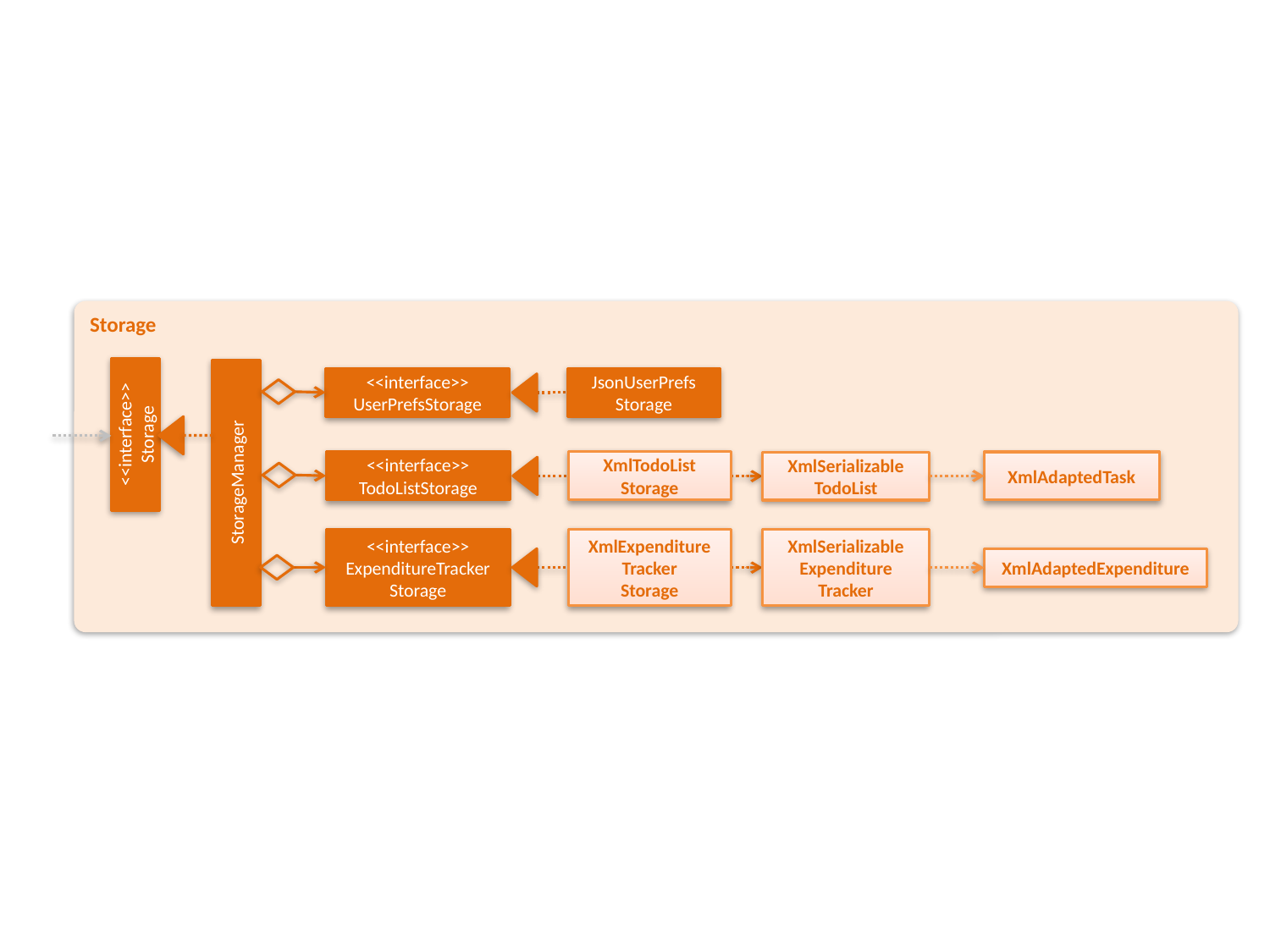

Storage
<<interface>>
UserPrefsStorage
JsonUserPrefs
Storage

<<interface>>
Storage

<<interface>>
TodoListStorage
XmlTodoList
Storage
XmlAdaptedTask
XmlSerializable
TodoList
StorageManager

<<interface>>
ExpenditureTracker
Storage
XmlExpenditure
Tracker
Storage
XmlSerializable
Expenditure
Tracker
XmlAdaptedExpenditure